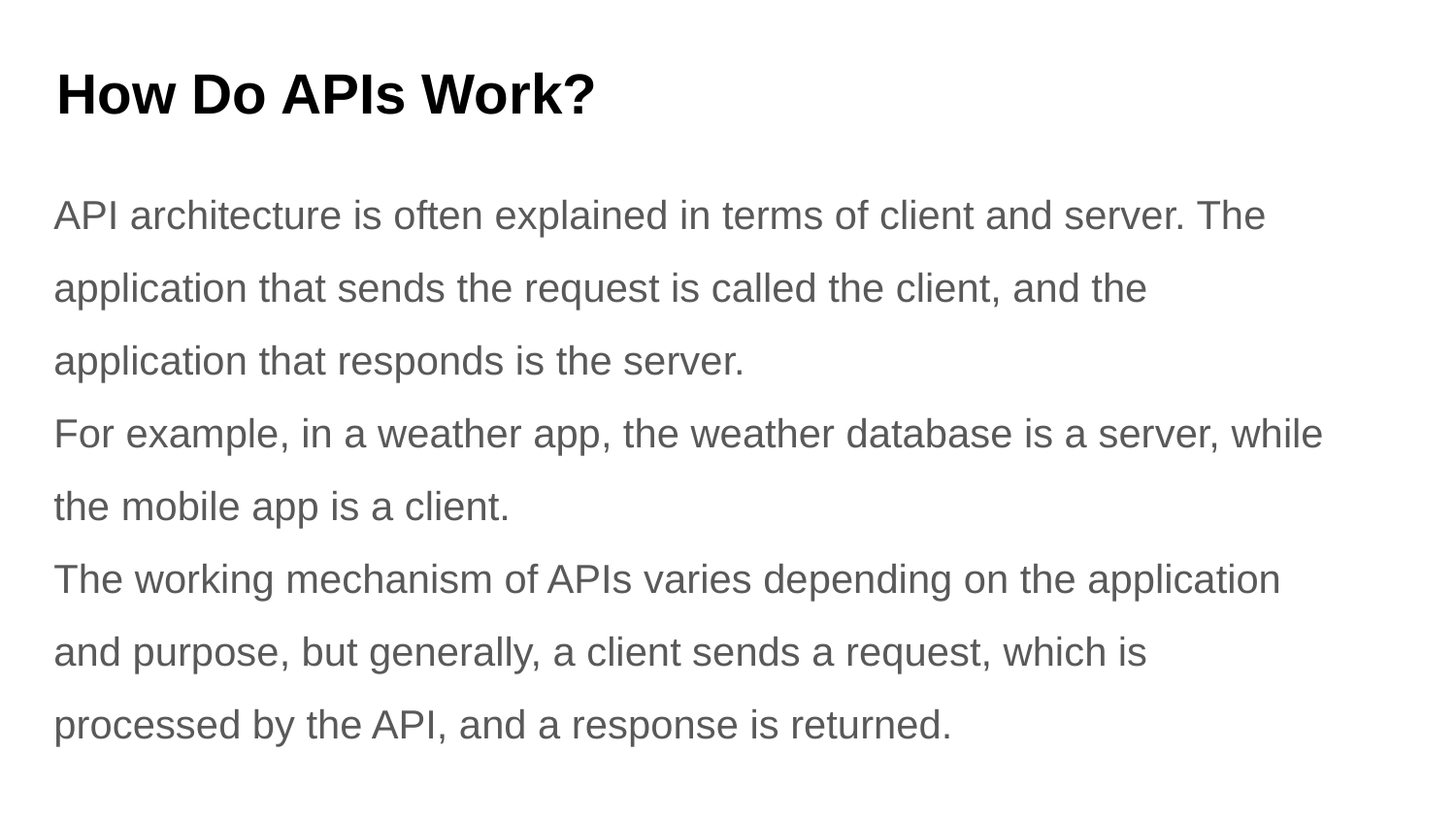

# How Do APIs Work?
API architecture is often explained in terms of client and server. The application that sends the request is called the client, and the application that responds is the server.
For example, in a weather app, the weather database is a server, while the mobile app is a client.
The working mechanism of APIs varies depending on the application and purpose, but generally, a client sends a request, which is processed by the API, and a response is returned.